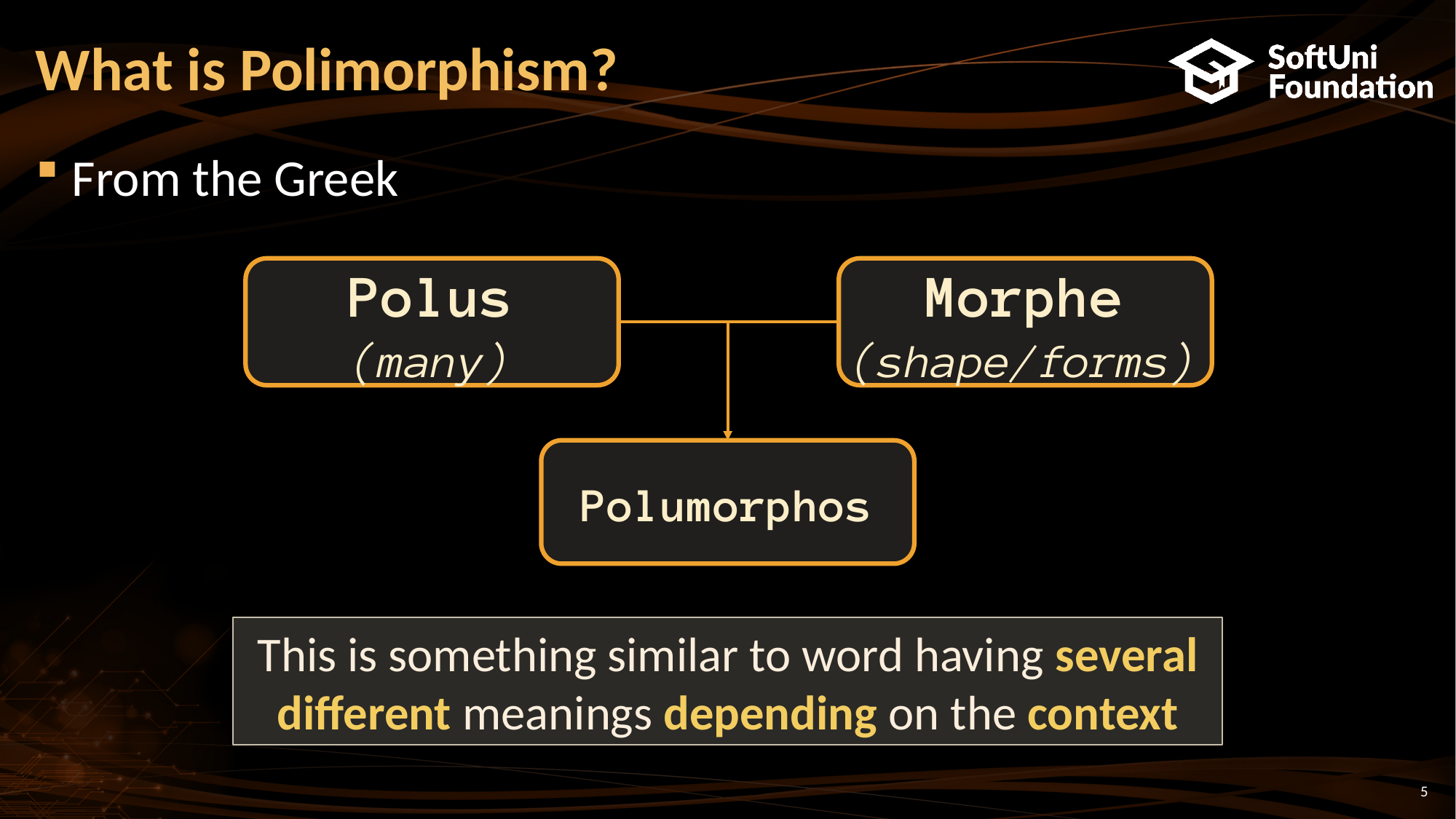

# What is Polimorphism?
From the Greek
Polus
(many)
Morphe
(shape/forms)
Polumorphos
This is something similar to word having several different meanings depending on the context
5